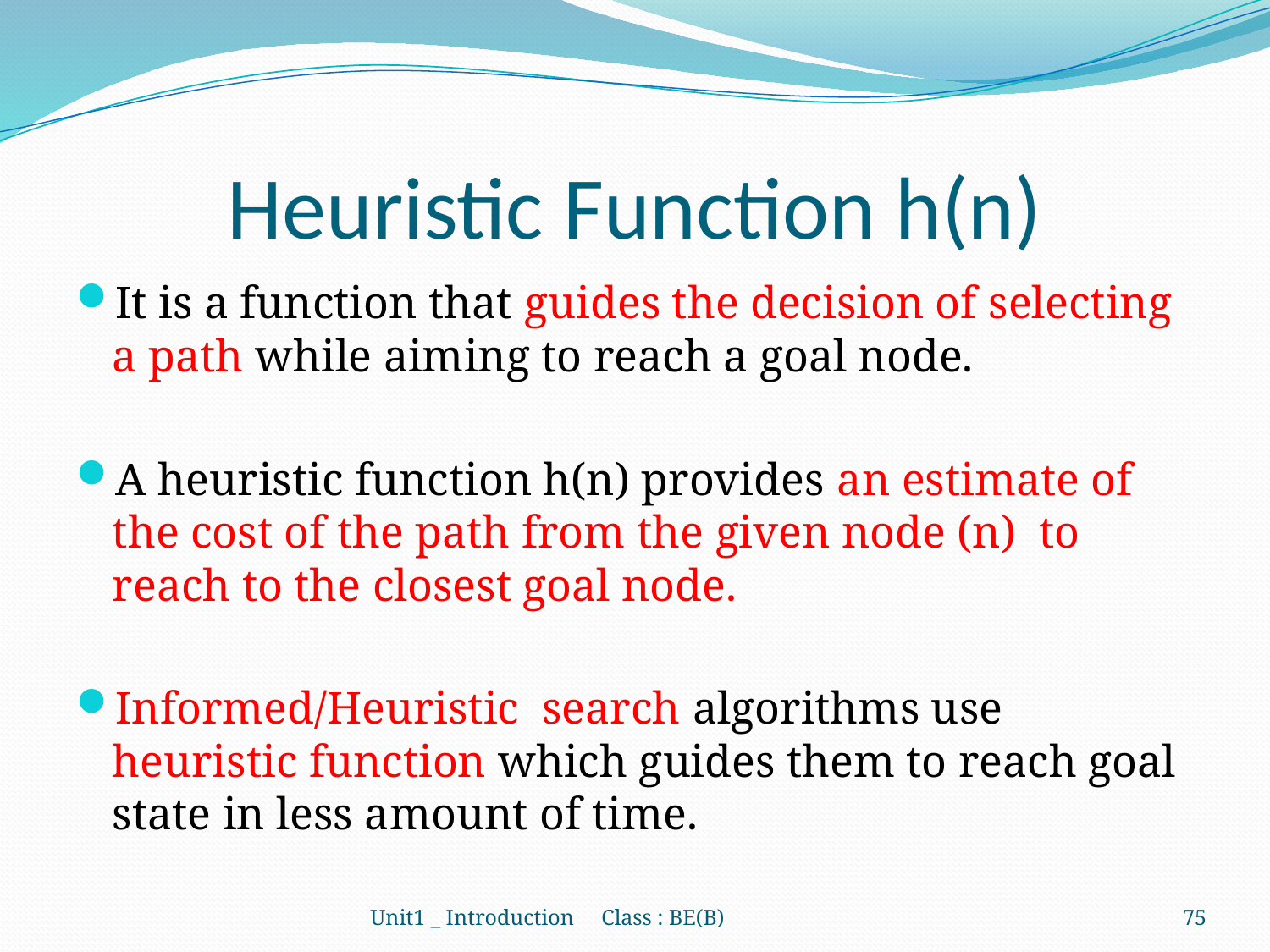

# Heuristic Function h(n)
It is a function that guides the decision of selecting a path while aiming to reach a goal node.

A heuristic function h(n) provides an estimate of the cost of the path from the given node (n)  to reach to the closest goal node.

Informed/Heuristic  search algorithms use heuristic function which guides them to reach goal state in less amount of time.

Unit1 _ Introduction     Class : BE(B)
75